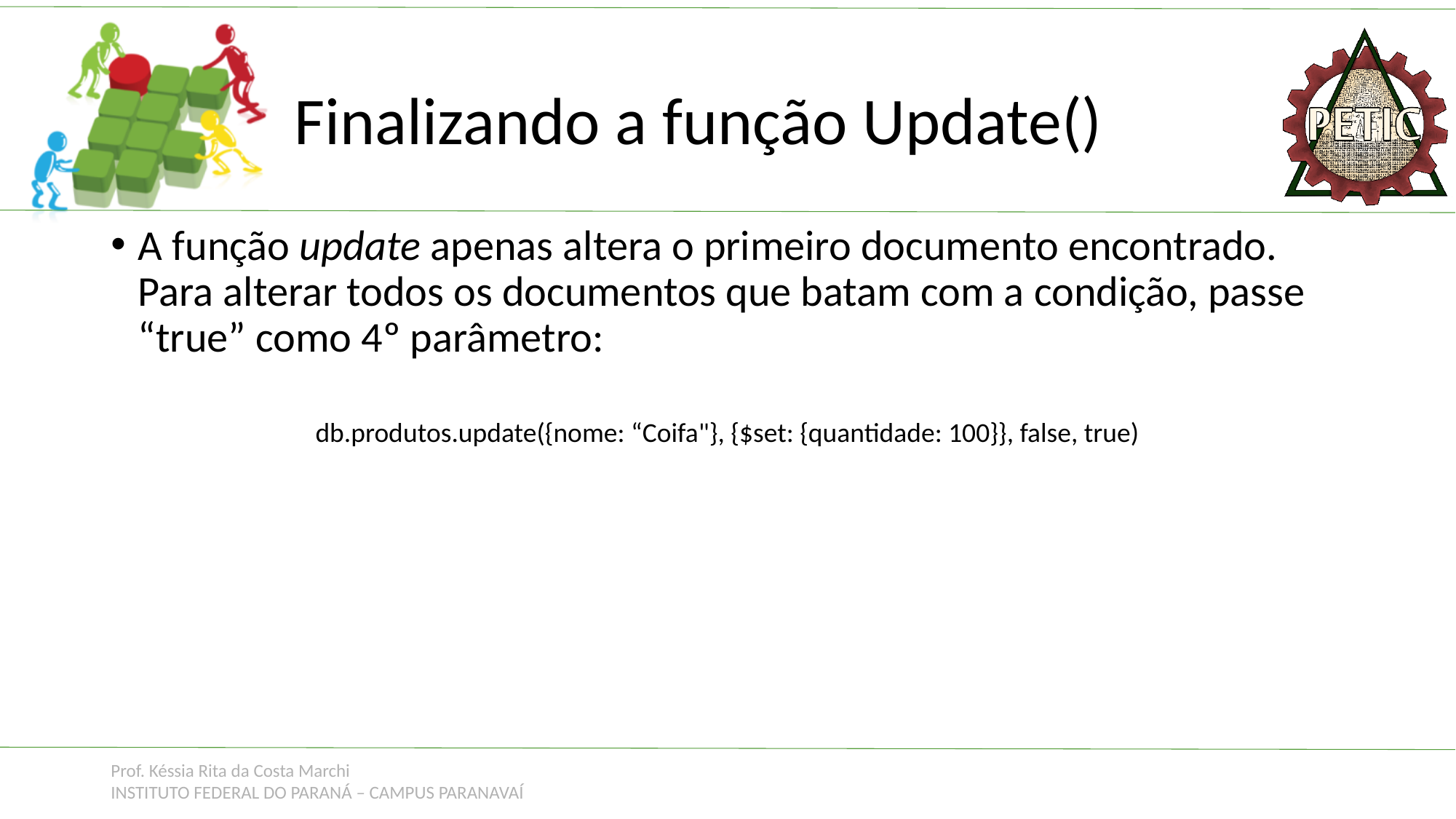

# Finalizando a função Update()
A função update apenas altera o primeiro documento encontrado. Para alterar todos os documentos que batam com a condição, passe “true” como 4º parâmetro:
db.produtos.update({nome: “Coifa"}, {$set: {quantidade: 100}}, false, true)
Prof. Késsia Rita da Costa Marchi
INSTITUTO FEDERAL DO PARANÁ – CAMPUS PARANAVAÍ